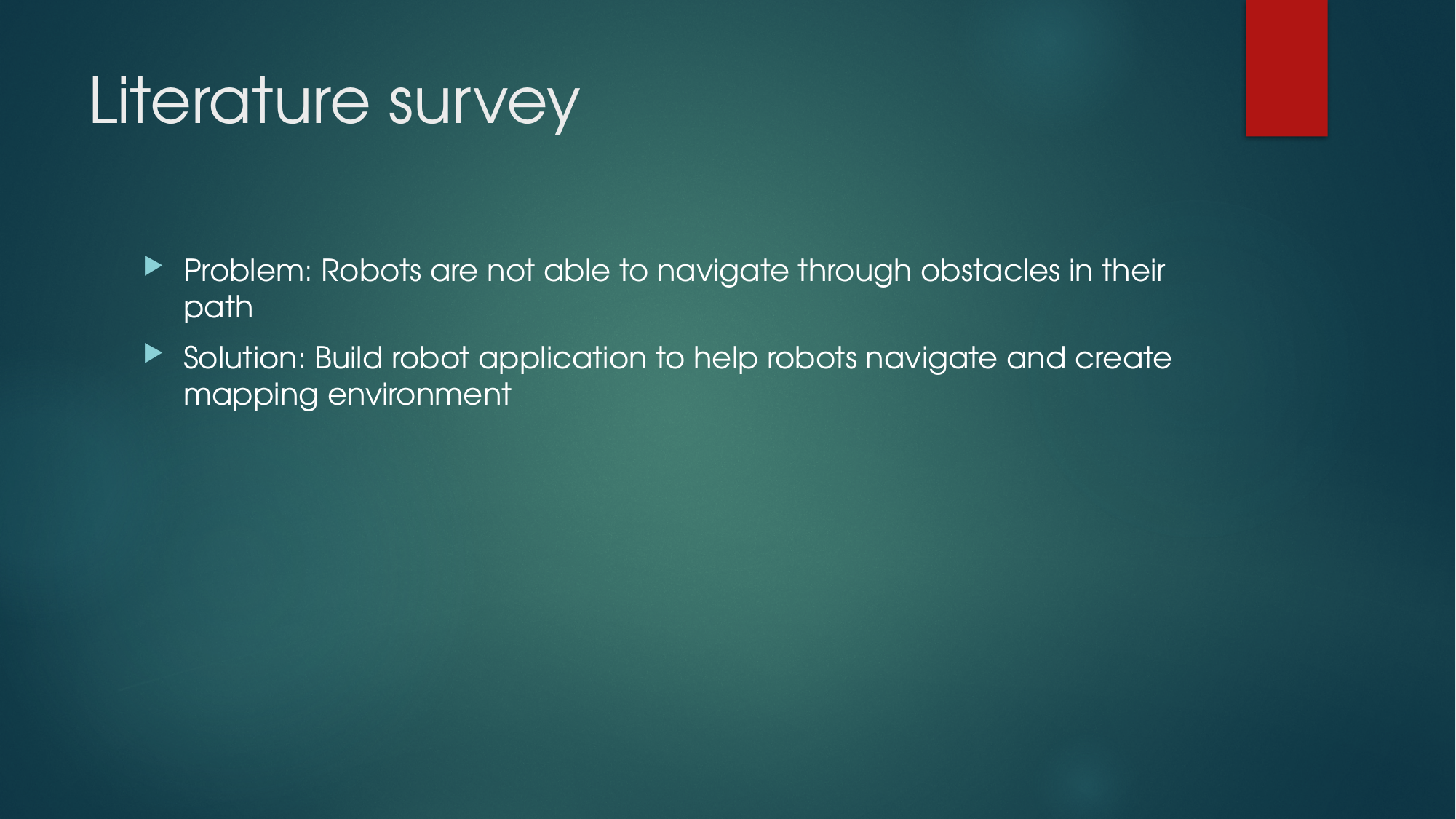

# Literature survey
Problem: Robots are not able to navigate through obstacles in their path
Solution: Build robot application to help robots navigate and create mapping environment